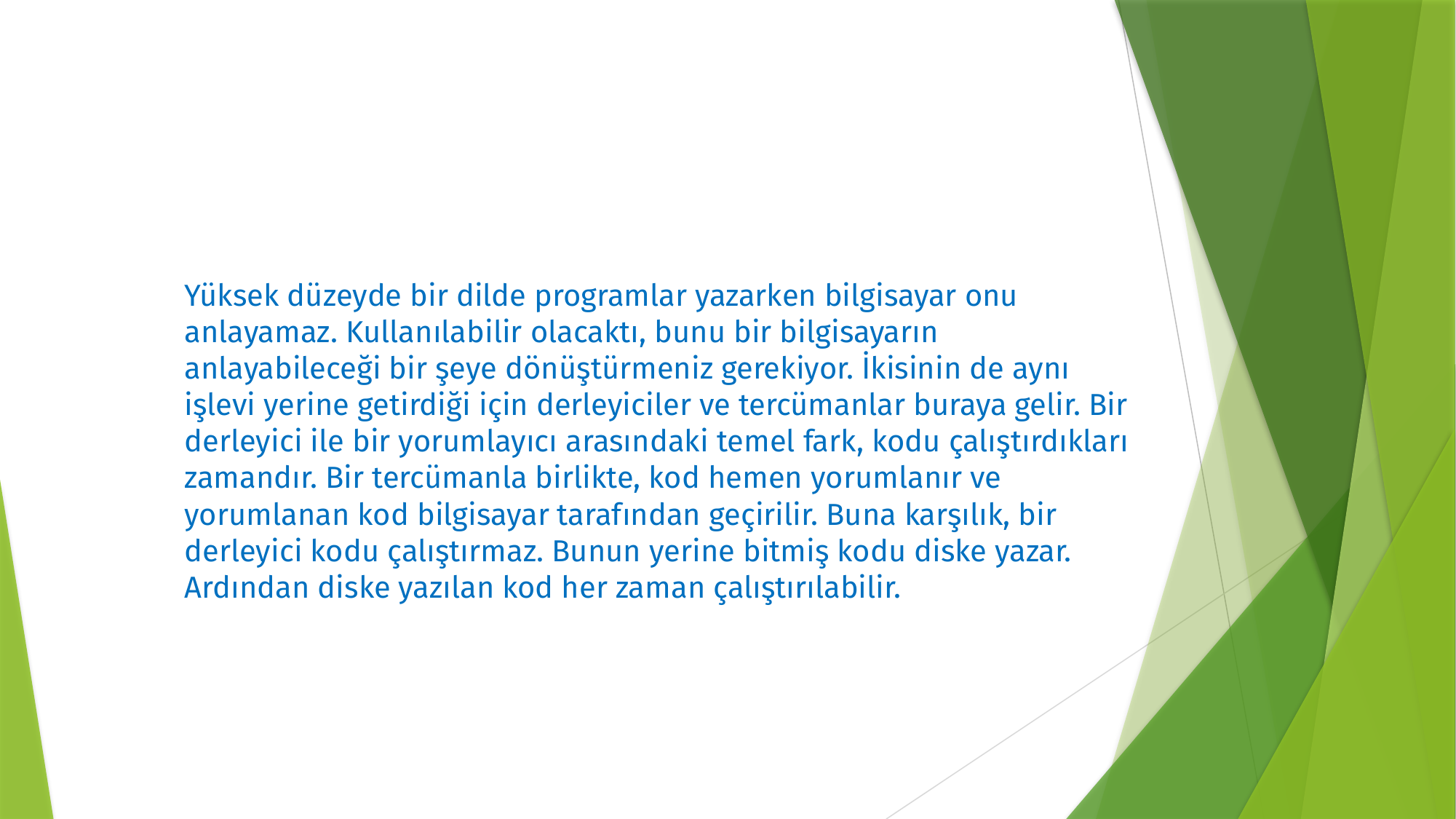

Yüksek düzeyde bir dilde programlar yazarken bilgisayar onu anlayamaz. Kullanılabilir olacaktı, bunu bir bilgisayarın anlayabileceği bir şeye dönüştürmeniz gerekiyor. İkisinin de aynı işlevi yerine getirdiği için derleyiciler ve tercümanlar buraya gelir. Bir derleyici ile bir yorumlayıcı arasındaki temel fark, kodu çalıştırdıkları zamandır. Bir tercümanla birlikte, kod hemen yorumlanır ve yorumlanan kod bilgisayar tarafından geçirilir. Buna karşılık, bir derleyici kodu çalıştırmaz. Bunun yerine bitmiş kodu diske yazar. Ardından diske yazılan kod her zaman çalıştırılabilir.